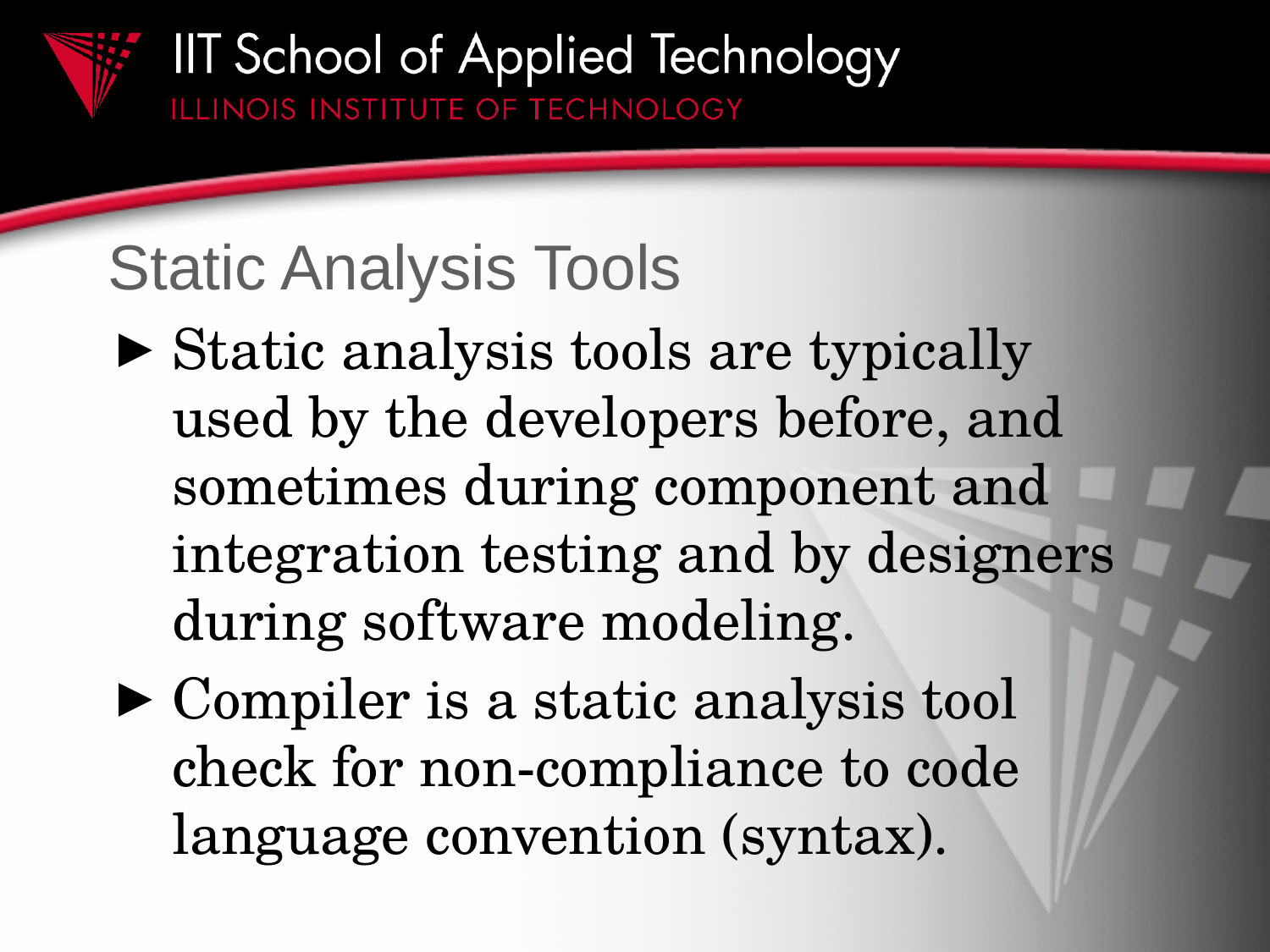

# Static Analysis Tools
Static analysis tools are typically used by the developers before, and sometimes during component and integration testing and by designers during software modeling.
Compiler is a static analysis tool check for non-compliance to code language convention (syntax).